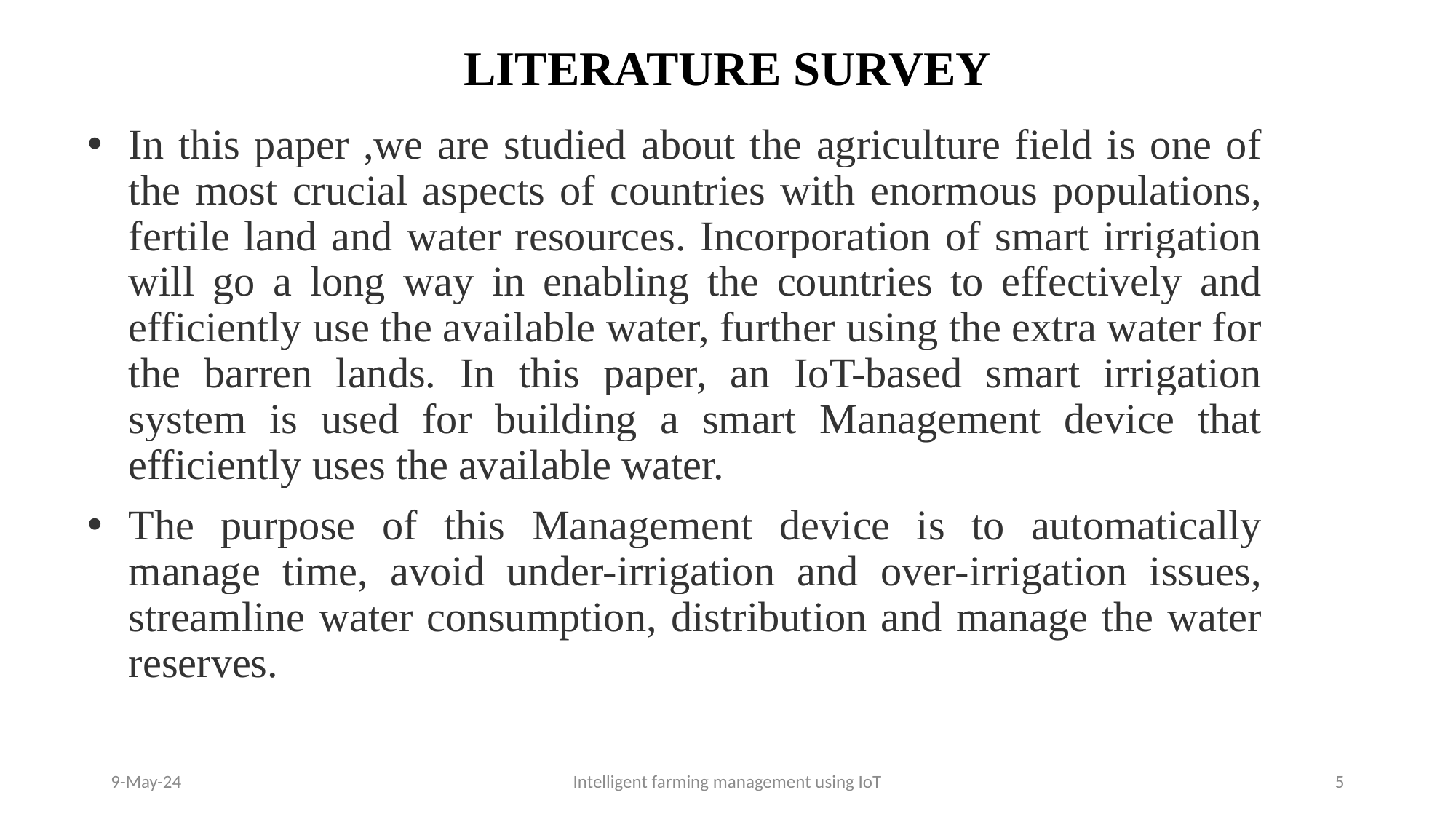

# LITERATURE SURVEY
In this paper ,we are studied about the agriculture field is one of the most crucial aspects of countries with enormous populations, fertile land and water resources. Incorporation of smart irrigation will go a long way in enabling the countries to effectively and efficiently use the available water, further using the extra water for the barren lands. In this paper, an IoT-based smart irrigation system is used for building a smart Management device that efficiently uses the available water.
The purpose of this Management device is to automatically manage time, avoid under-irrigation and over-irrigation issues, streamline water consumption, distribution and manage the water reserves.
9-May-24
Intelligent farming management using IoT
5